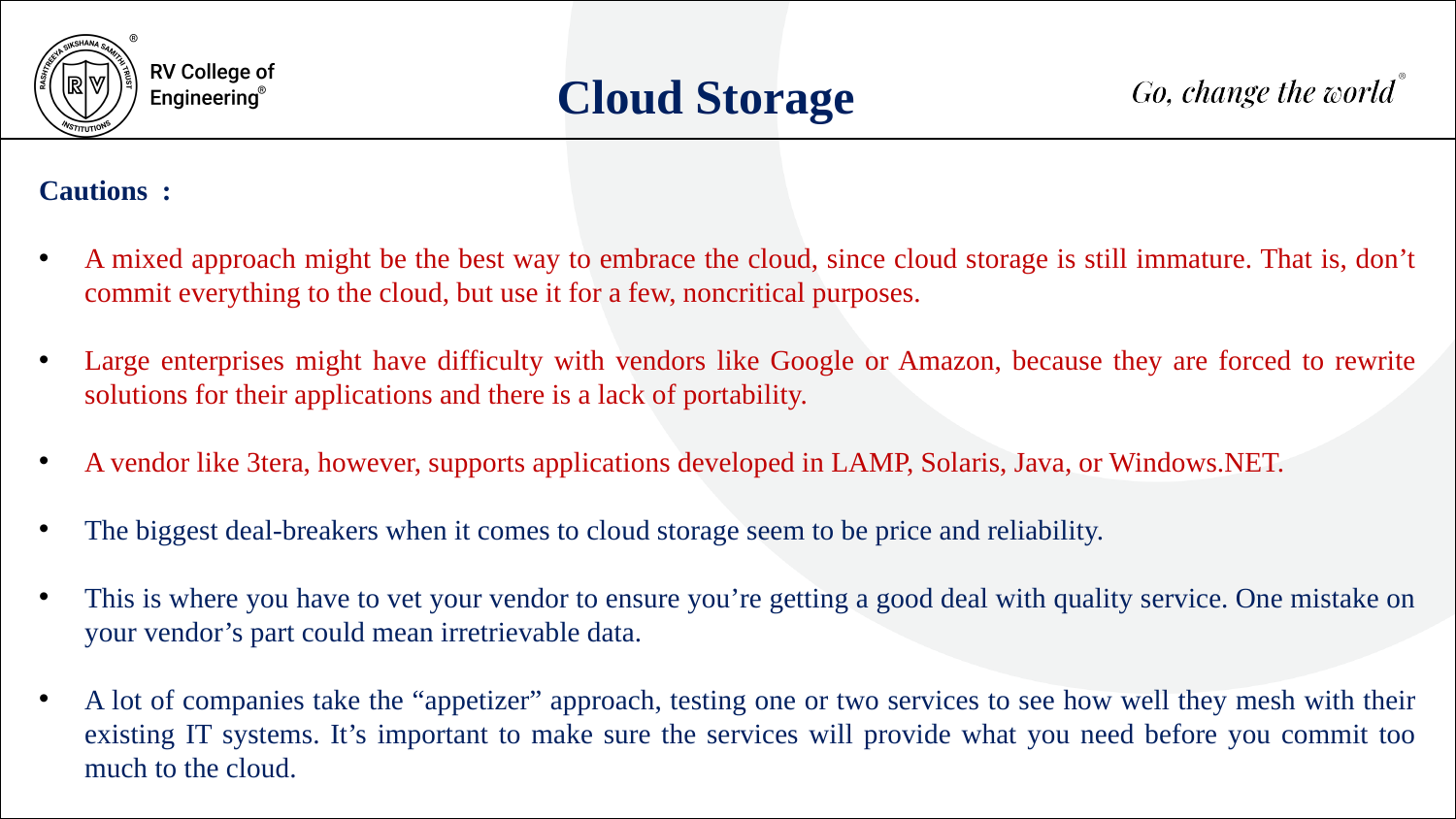

Cloud Storage

Cautions  :

A mixed approach might be the best way to embrace the cloud, since cloud storage is still immature. That is, don’t commit everything to the cloud, but use it for a few, noncritical purposes.

Large enterprises might have difficulty with vendors like Google or Amazon, because they are forced to rewrite solutions for their applications and there is a lack of portability.

A vendor like 3tera, however, supports applications developed in LAMP, Solaris, Java, or Windows.NET.

The biggest deal-breakers when it comes to cloud storage seem to be price and reliability.

This is where you have to vet your vendor to ensure you’re getting a good deal with quality service. One mistake on your vendor’s part could mean irretrievable data.

A lot of companies take the “appetizer” approach, testing one or two services to see how well they mesh with their existing IT systems. It’s important to make sure the services will provide what you need before you commit too much to the cloud.